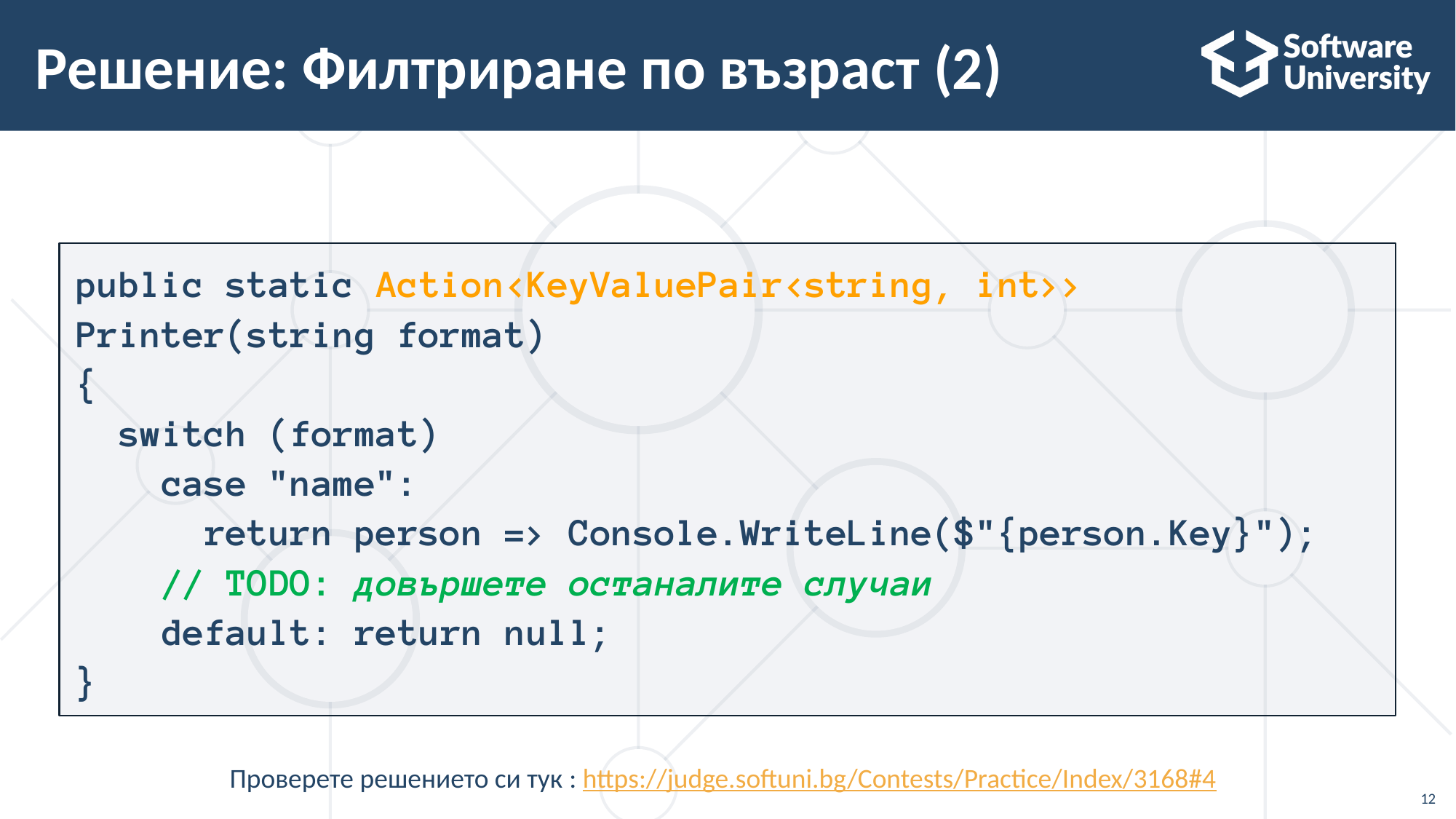

# Решение: Филтриране по възраст (2)
public static Action<KeyValuePair<string, int>>
Printer(string format)
{
  switch (format)
    case "name":
      return person => Console.WriteLine($"{person.Key}");
    // TODO: довършете останалите случаи
    default: return null;
}
Проверете решението си тук : https://judge.softuni.bg/Contests/Practice/Index/3168#4
12